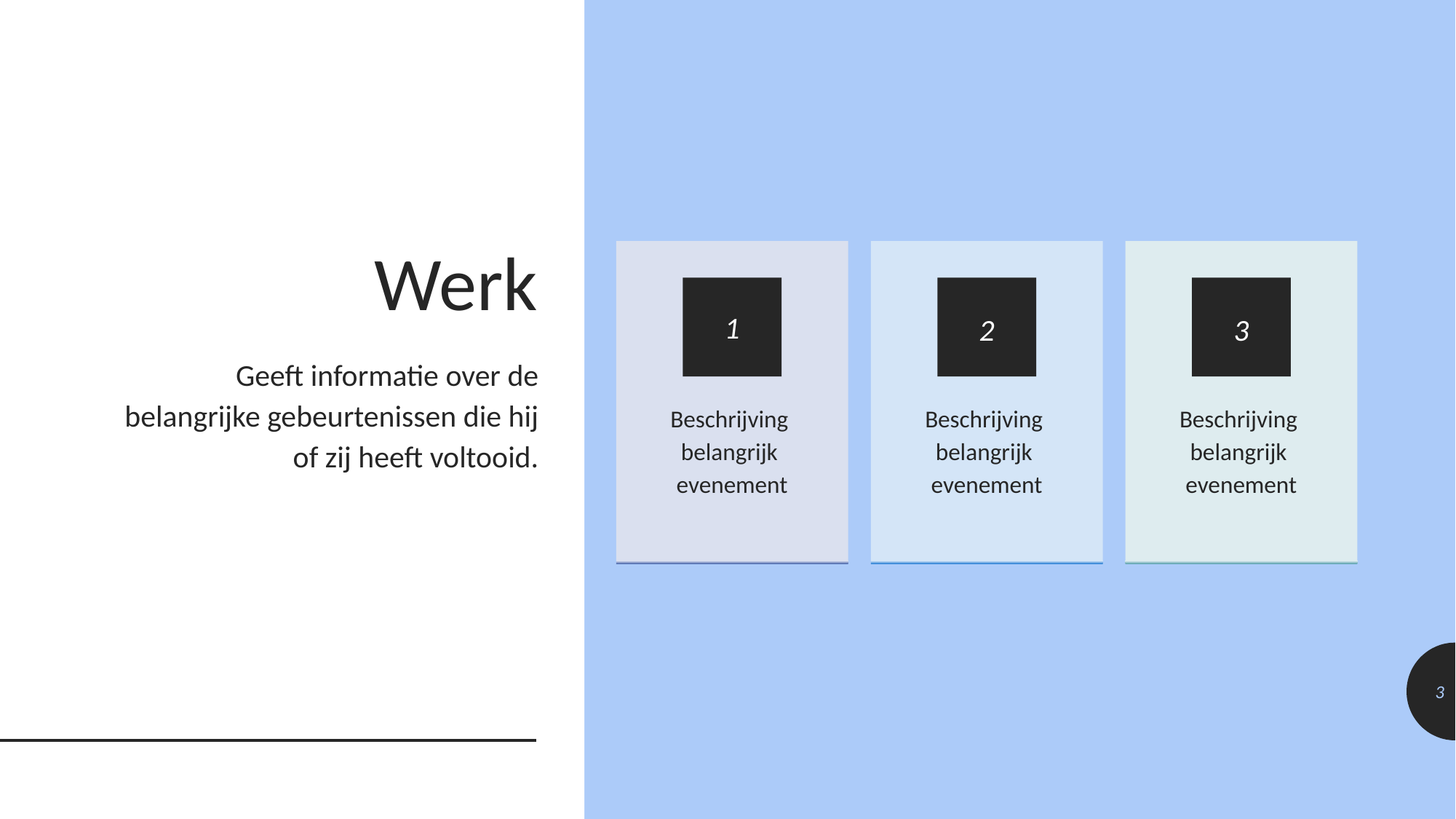

# Werk
Beschrijving
belangrijk
evenement
Beschrijving
belangrijk
evenement
Beschrijving
belangrijk
evenement
1
2
3
Geeft informatie over de belangrijke gebeurtenissen die hij of zij heeft voltooid.
3